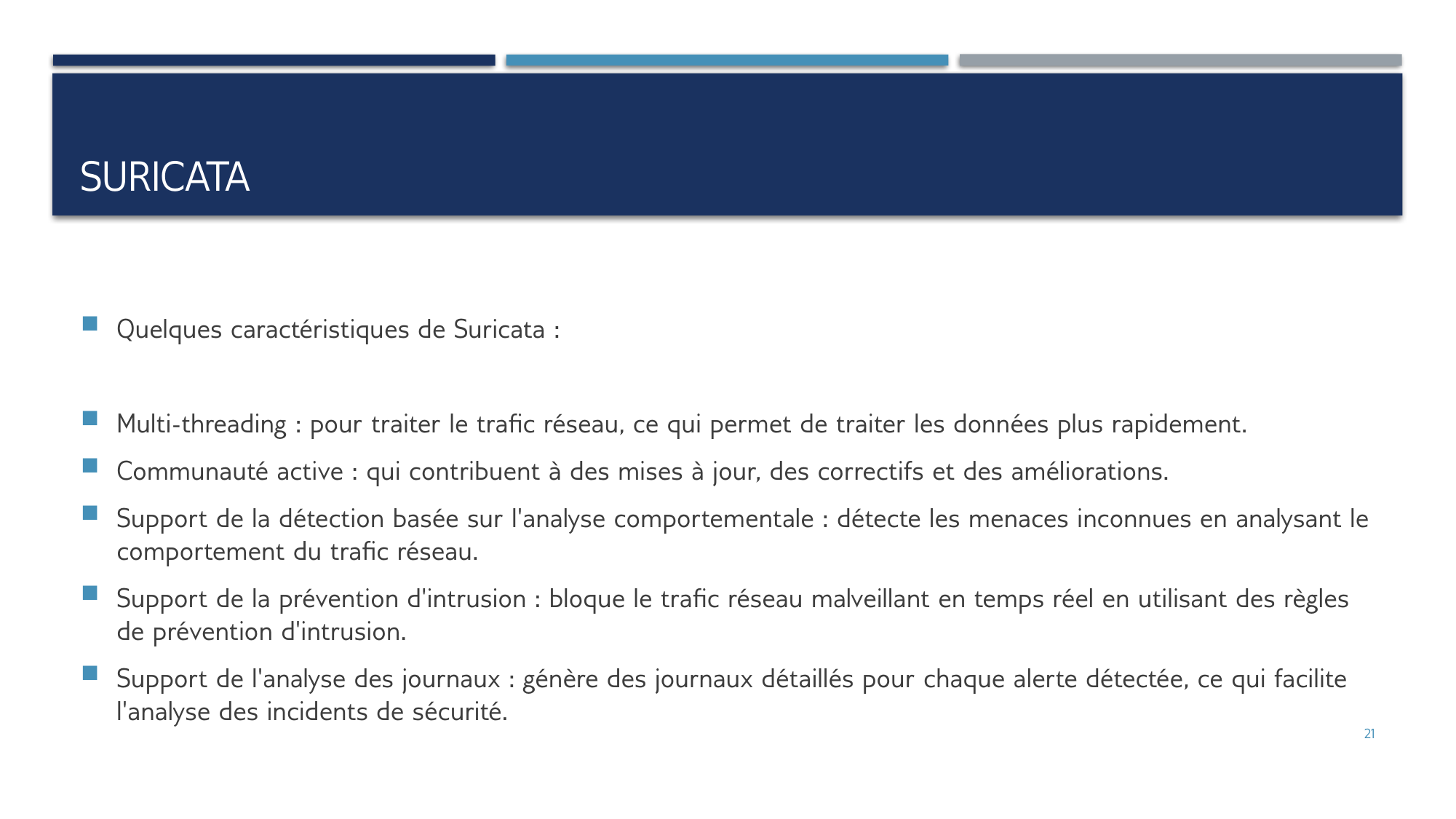

# suricata
Quelques caractéristiques de Suricata :

Multi-threading : pour traiter le trafic réseau, ce qui permet de traiter les données plus rapidement.
Communauté active : qui contribuent à des mises à jour, des correctifs et des améliorations.
Support de la détection basée sur l'analyse comportementale : détecte les menaces inconnues en analysant le comportement du trafic réseau.
Support de la prévention d'intrusion : bloque le trafic réseau malveillant en temps réel en utilisant des règles de prévention d'intrusion.
Support de l'analyse des journaux : génère des journaux détaillés pour chaque alerte détectée, ce qui facilite l'analyse des incidents de sécurité.
21